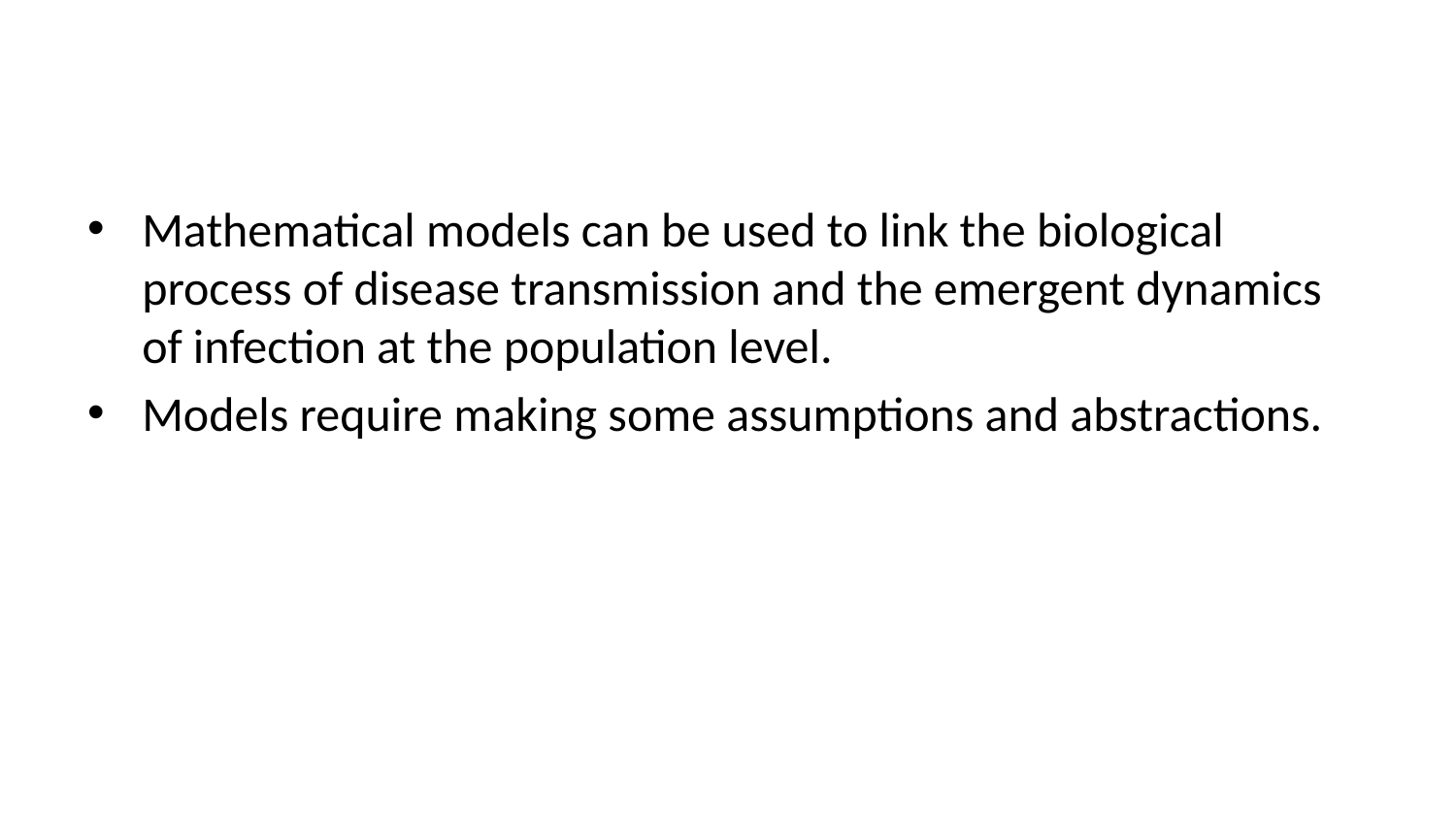

Mathematical models can be used to link the biological process of disease transmission and the emergent dynamics of infection at the population level.
Models require making some assumptions and abstractions.